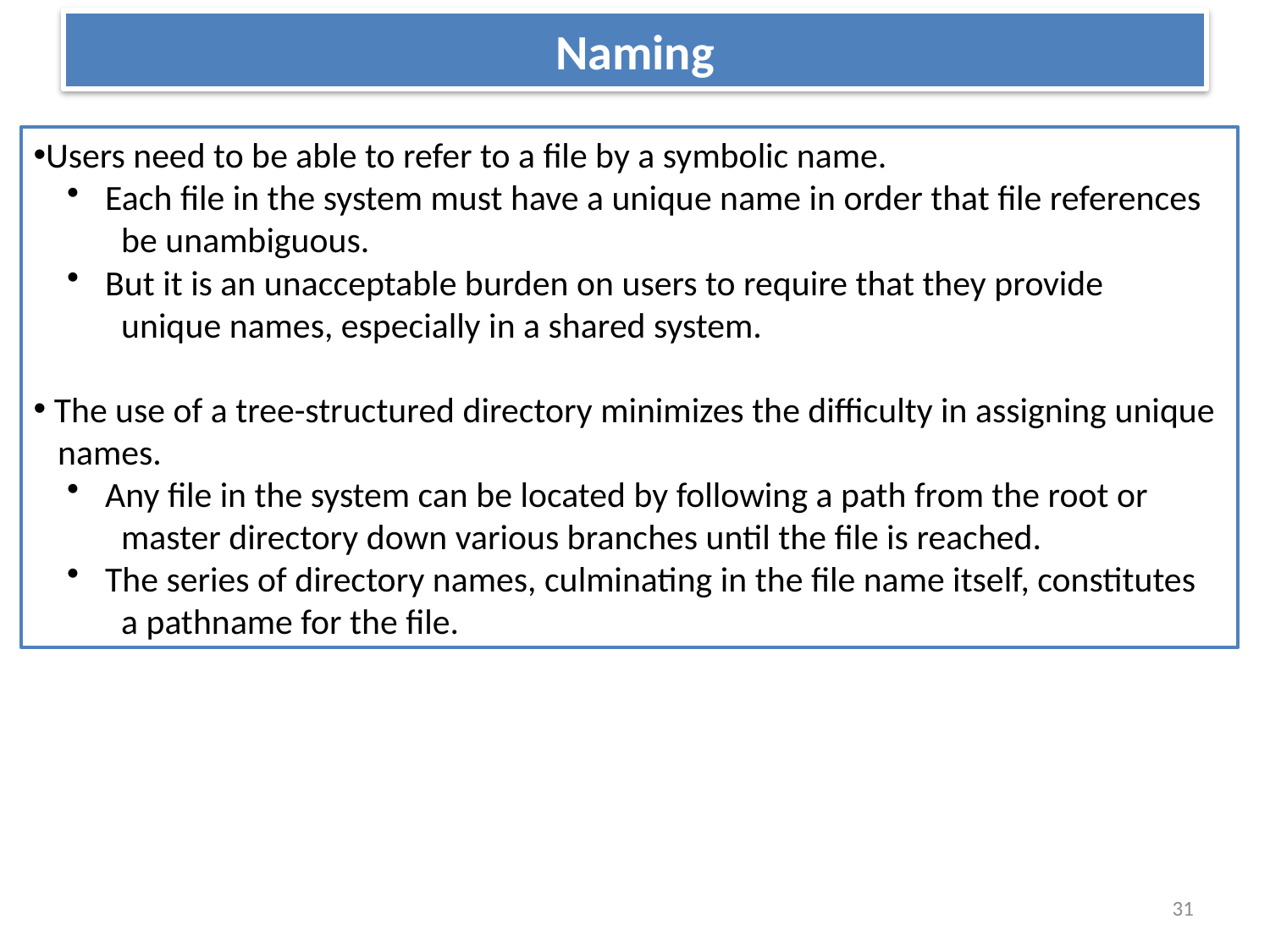

# Naming
Users need to be able to refer to a file by a symbolic name.
 Each file in the system must have a unique name in order that file references
   be unambiguous.
 But it is an unacceptable burden on users to require that they provide
   unique names, especially in a shared system.

 The use of a tree-structured directory minimizes the difficulty in assigning unique
   names.
 Any file in the system can be located by following a path from the root or
   master directory down various branches until the file is reached.
 The series of directory names, culminating in the file name itself, constitutes
   a pathname for the file.
31